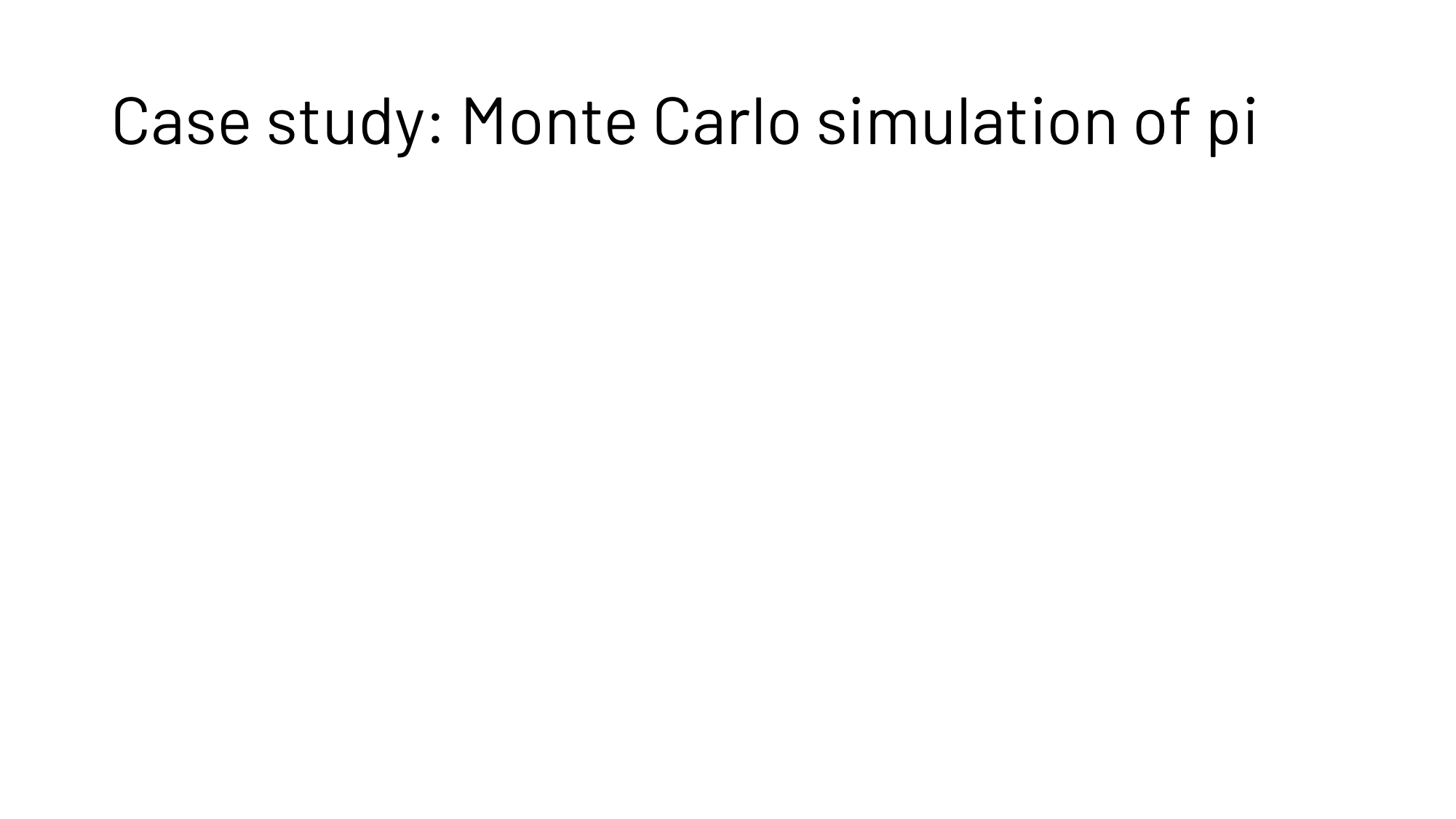

# Case study: Monte Carlo simulation of pi